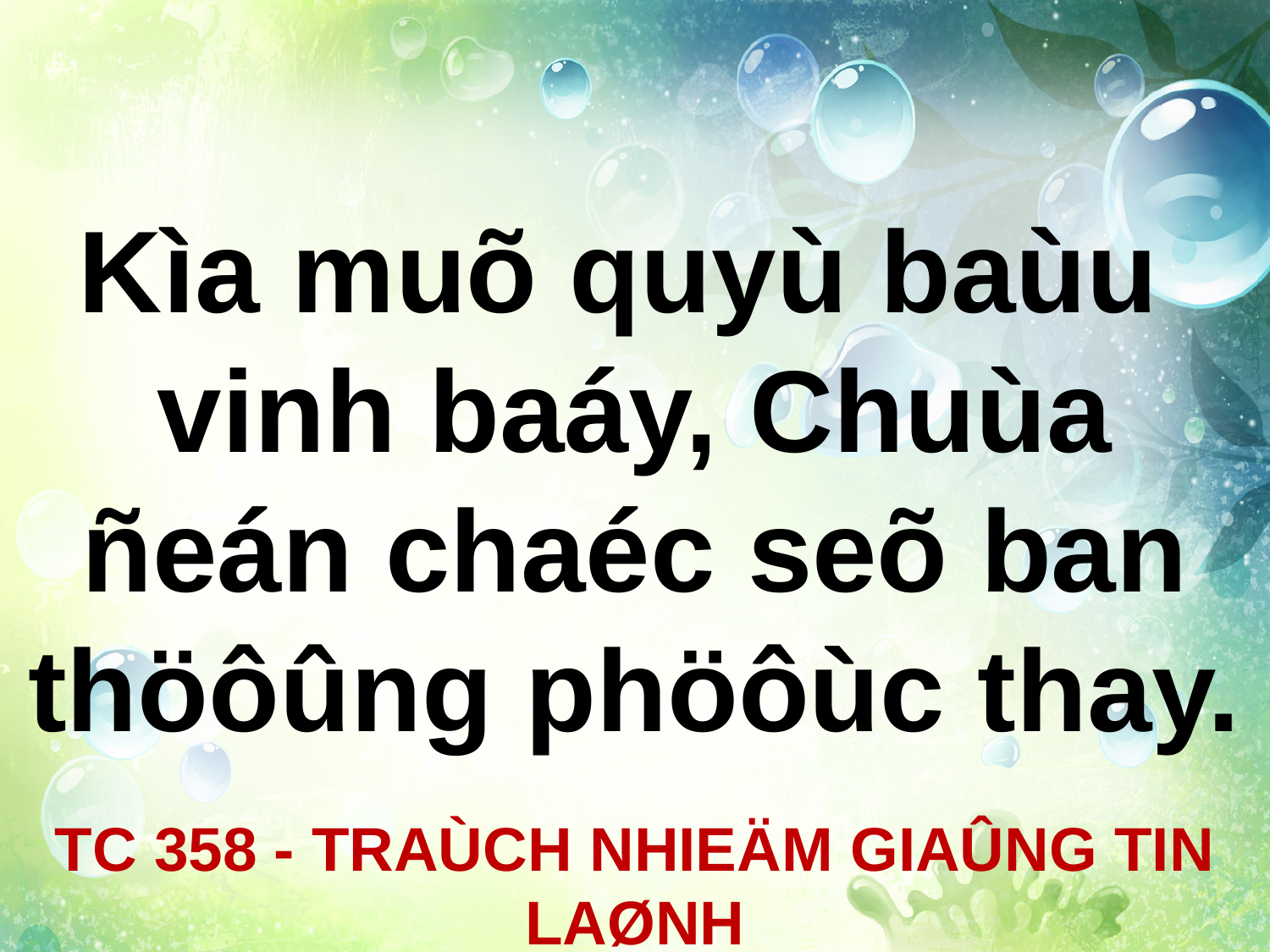

Kìa muõ quyù baùu
vinh baáy, Chuùa ñeán chaéc seõ ban thöôûng phöôùc thay.
TC 358 - TRAÙCH NHIEÄM GIAÛNG TIN LAØNH